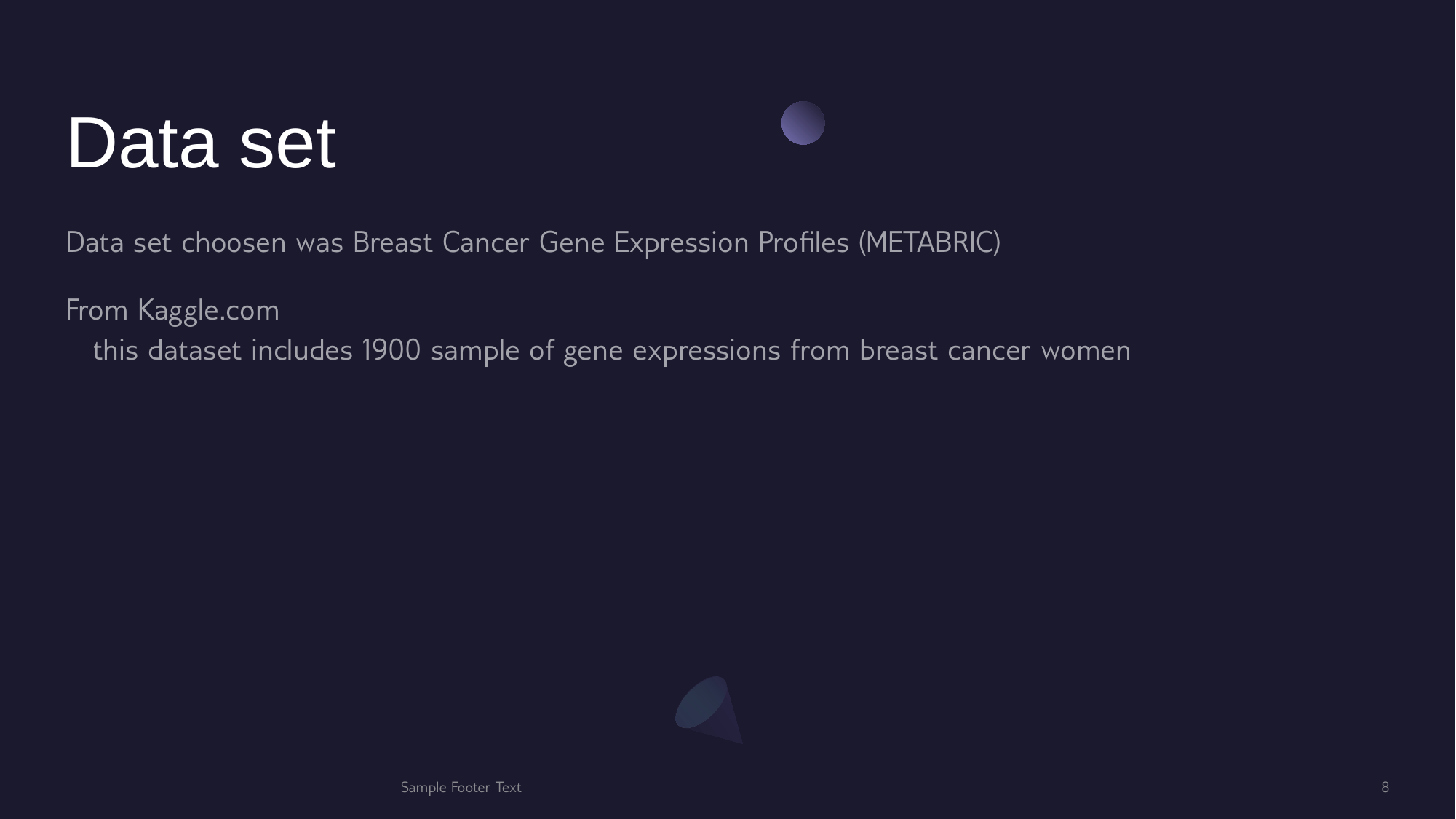

# Data set
Data set choosen was Breast Cancer Gene Expression Profiles (METABRIC)
From Kaggle.com
this dataset includes 1900 sample of gene expressions from breast cancer women

Sample Footer Text
8